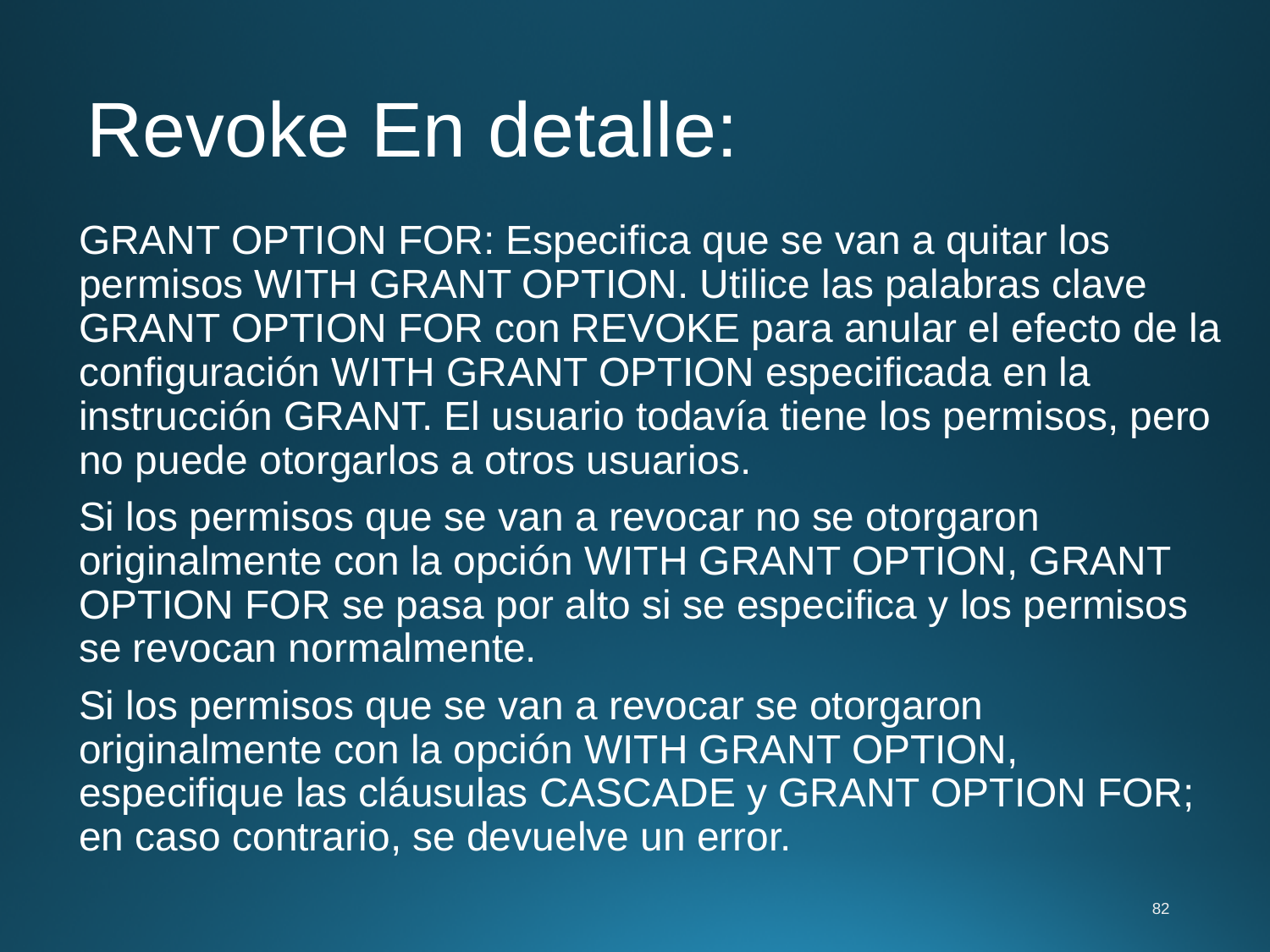

# Revoke En detalle:
	GRANT OPTION FOR: Especifica que se van a quitar los permisos WITH GRANT OPTION. Utilice las palabras clave GRANT OPTION FOR con REVOKE para anular el efecto de la configuración WITH GRANT OPTION especificada en la instrucción GRANT. El usuario todavía tiene los permisos, pero no puede otorgarlos a otros usuarios.
	Si los permisos que se van a revocar no se otorgaron originalmente con la opción WITH GRANT OPTION, GRANT OPTION FOR se pasa por alto si se especifica y los permisos se revocan normalmente.
	Si los permisos que se van a revocar se otorgaron originalmente con la opción WITH GRANT OPTION, especifique las cláusulas CASCADE y GRANT OPTION FOR; en caso contrario, se devuelve un error.
82